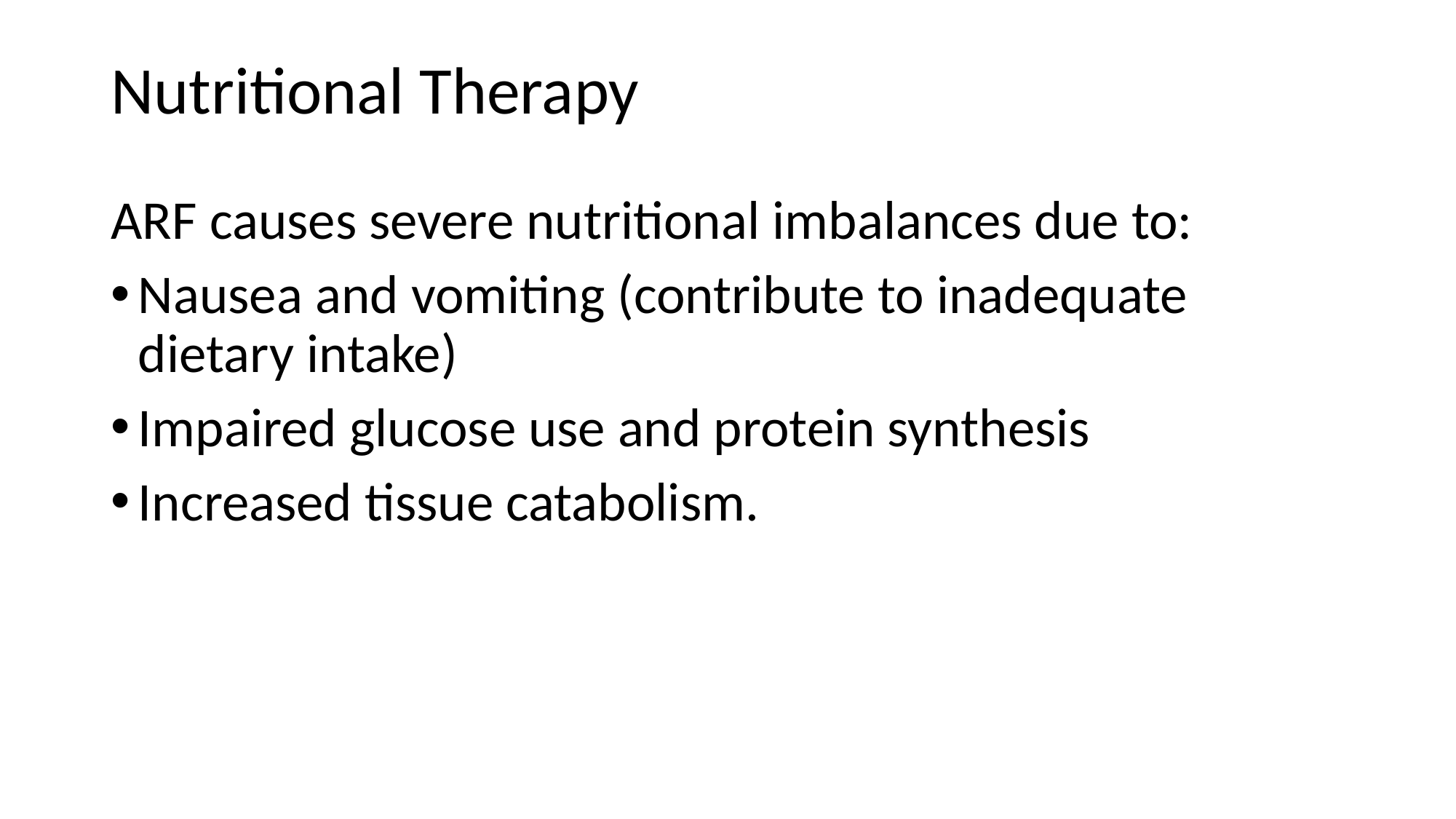

# Nutritional Therapy
ARF causes severe nutritional imbalances due to:
Nausea and vomiting (contribute to inadequate dietary intake)
Impaired glucose use and protein synthesis
Increased tissue catabolism.